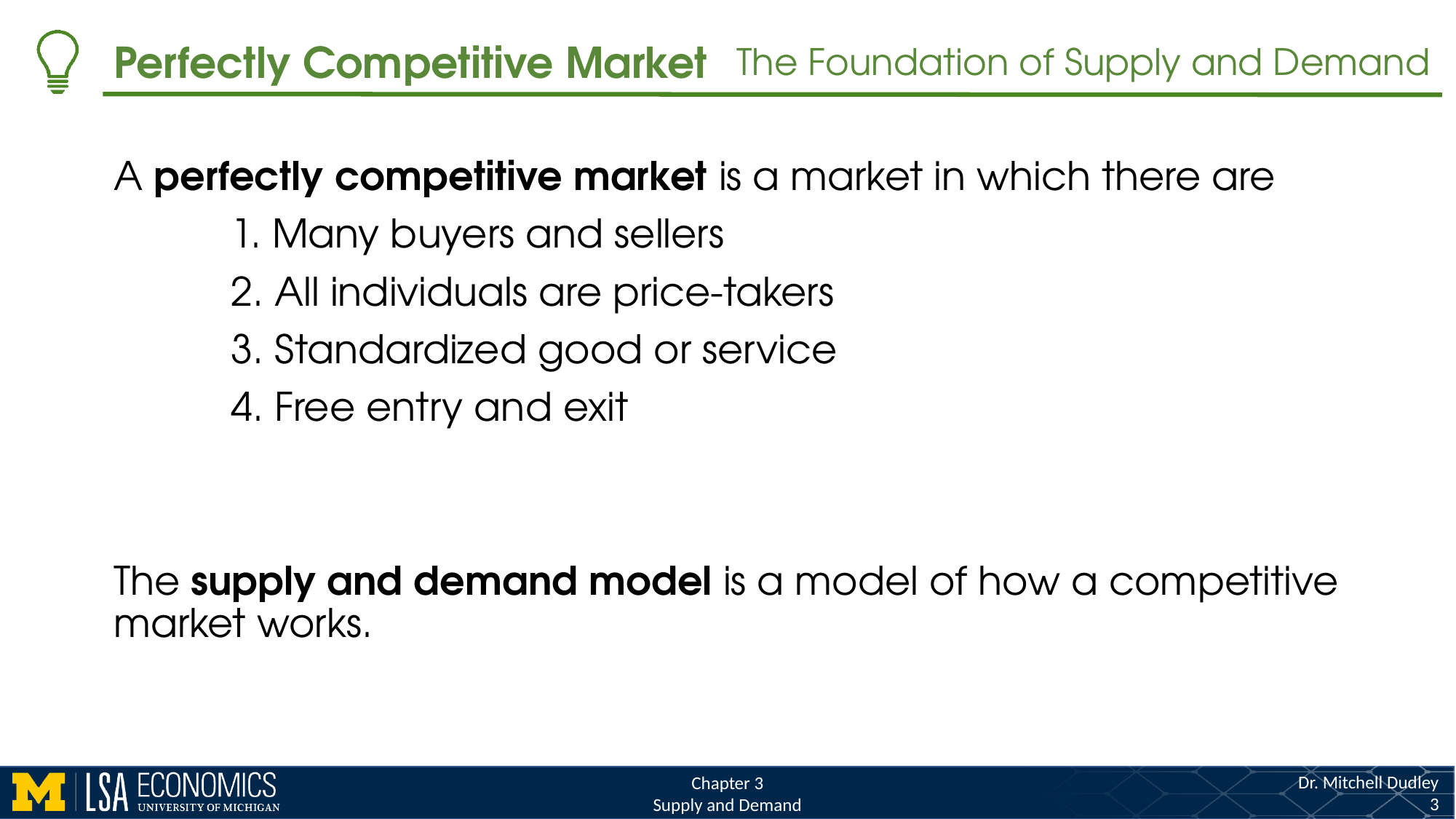

Perfectly Competitive Market
The Foundation of Supply and Demand
A perfectly competitive market is a market in which there are
	1. Many buyers and sellers
	2. All individuals are price-takers
	3. Standardized good or service
	4. Free entry and exit

The supply and demand model is a model of how a competitive market works.